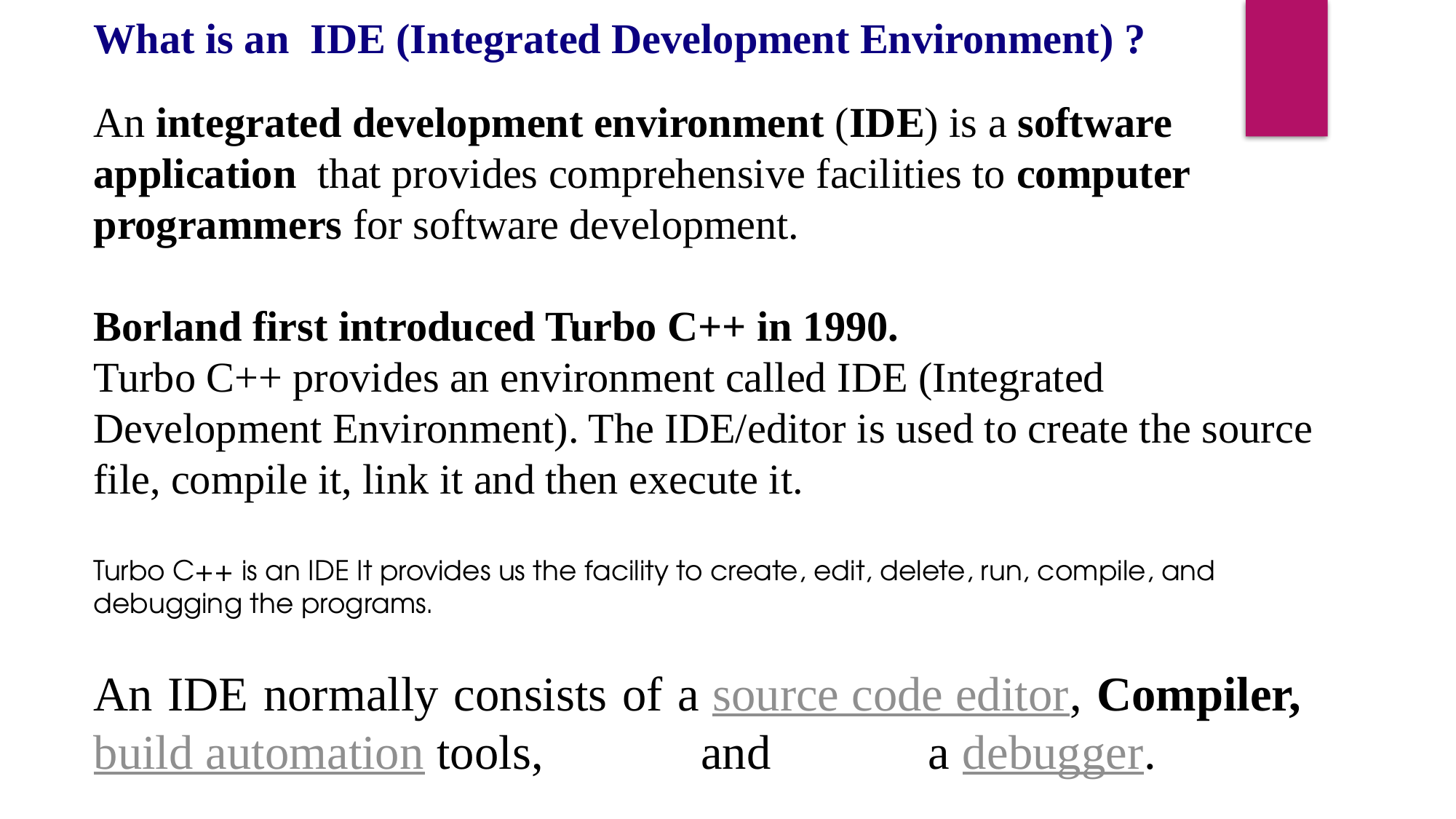

What is an  IDE (Integrated Development Environment) ?

An integrated development environment (IDE) is a software application  that provides comprehensive facilities to computer programmers for software development.

Borland first introduced Turbo C++ in 1990.
Turbo C++ provides an environment called IDE (Integrated Development Environment). The IDE/editor is used to create the source file, compile it, link it and then execute it.

Turbo C++ is an IDE It provides us the facility to create, edit, delete, run, compile, and debugging the programs.

An IDE normally consists of a source code editor, Compiler, build automation tools, and a debugger.